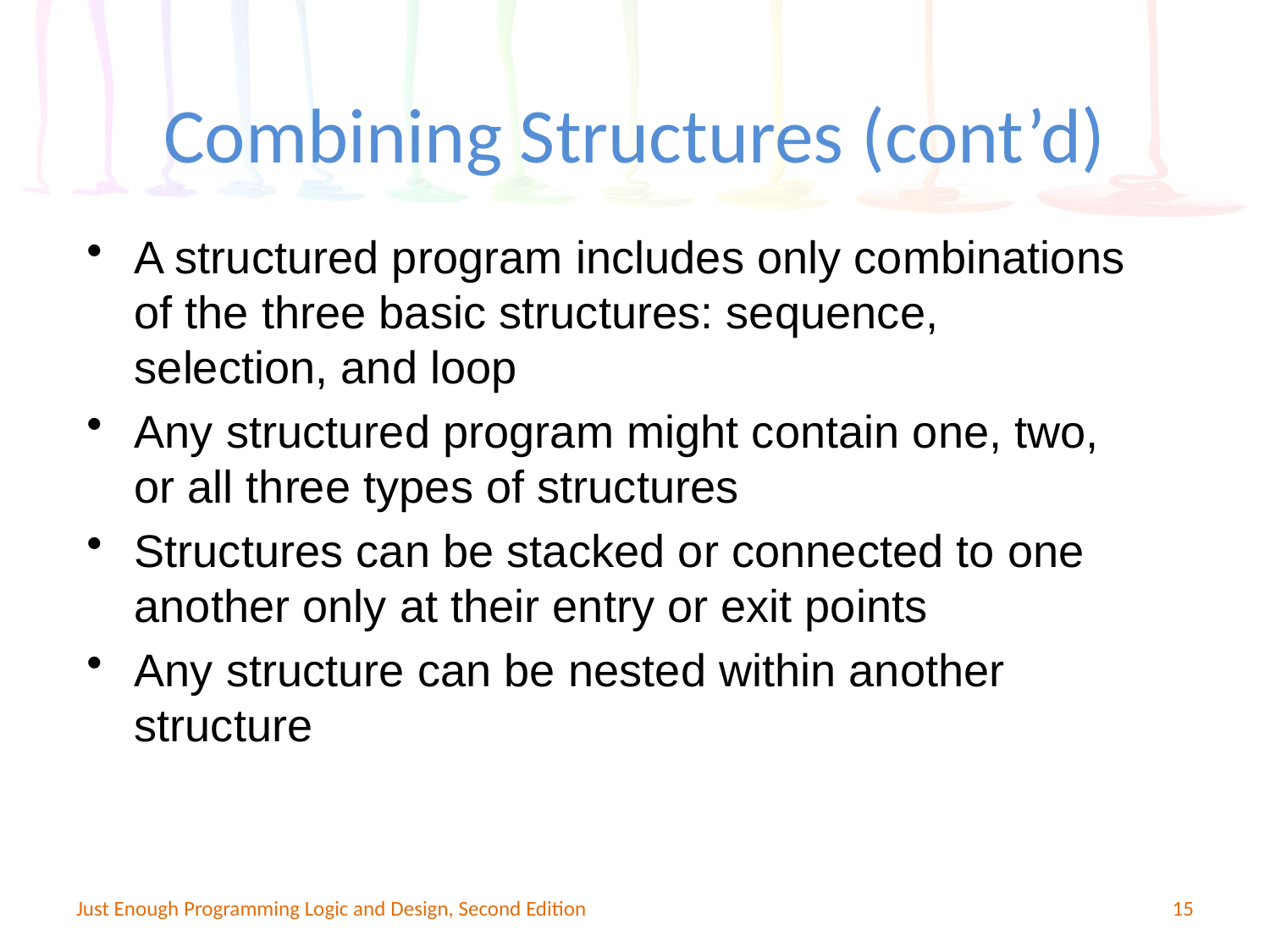

Combining Structures (cont’d)
A structured program includes only combinations of the three basic structures: sequence, selection, and loop
Any structured program might contain one, two, or all three types of structures
Structures can be stacked or connected to one another only at their entry or exit points
Any structure can be nested within another structure

Just Enough Programming Logic and Design, Second Edition
15